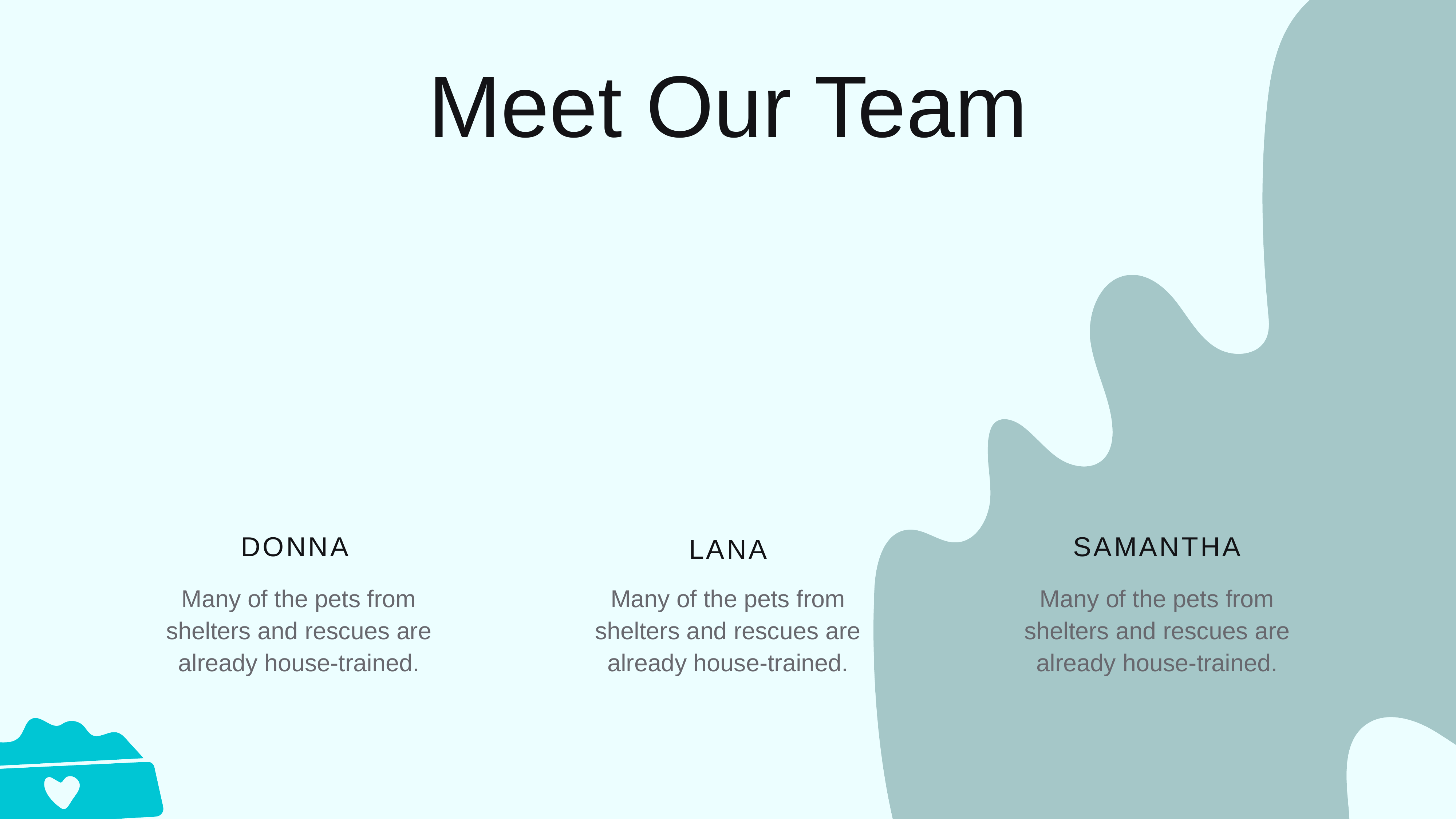

Meet Our Team

DONNA
SAMANTHA
LANA
Many of the pets from shelters and rescues are already house-trained.
Many of the pets from shelters and rescues are already house-trained.
Many of the pets from shelters and rescues are already house-trained.